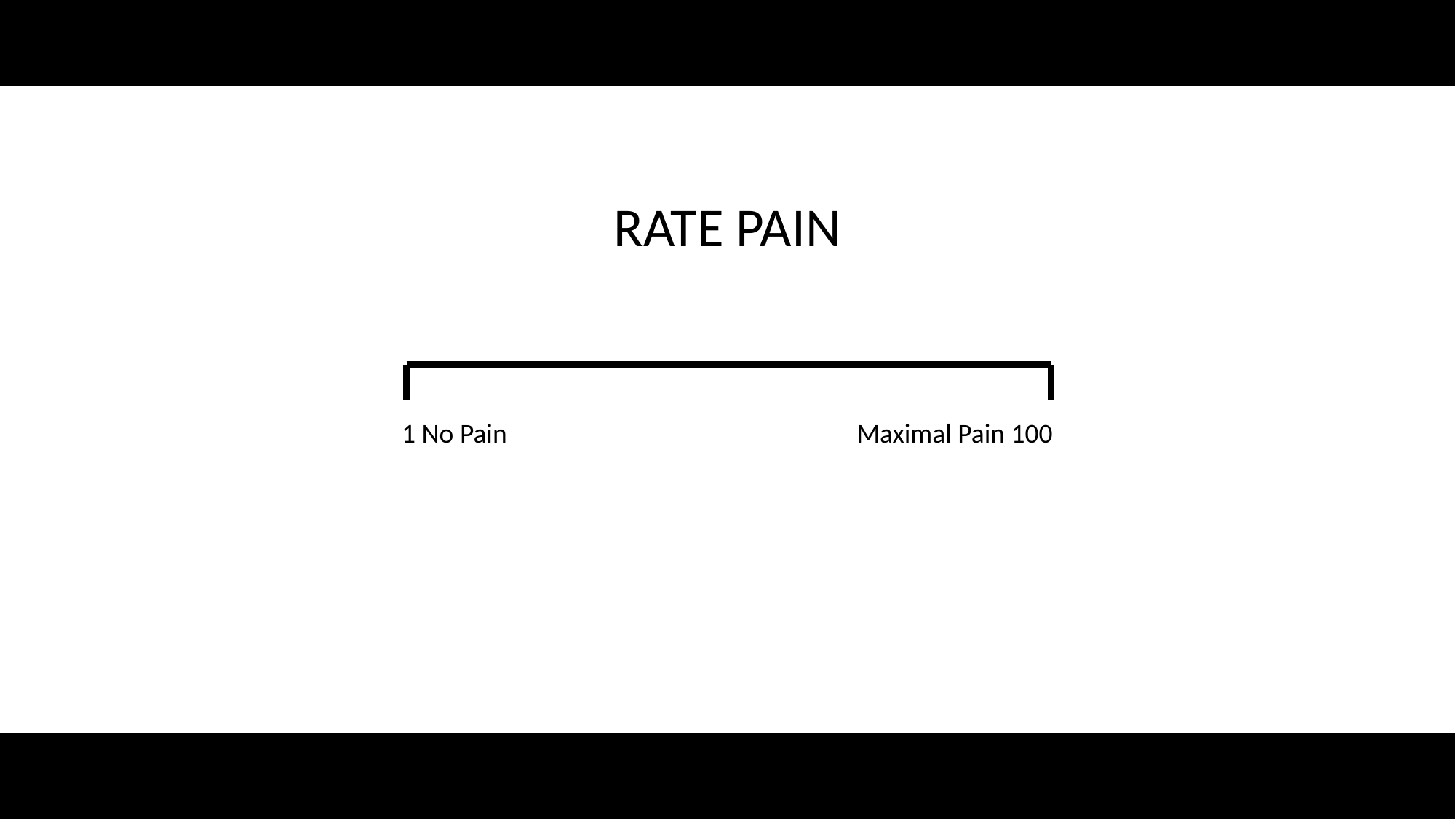

RATE PAIN
1 No Pain
Maximal Pain 100